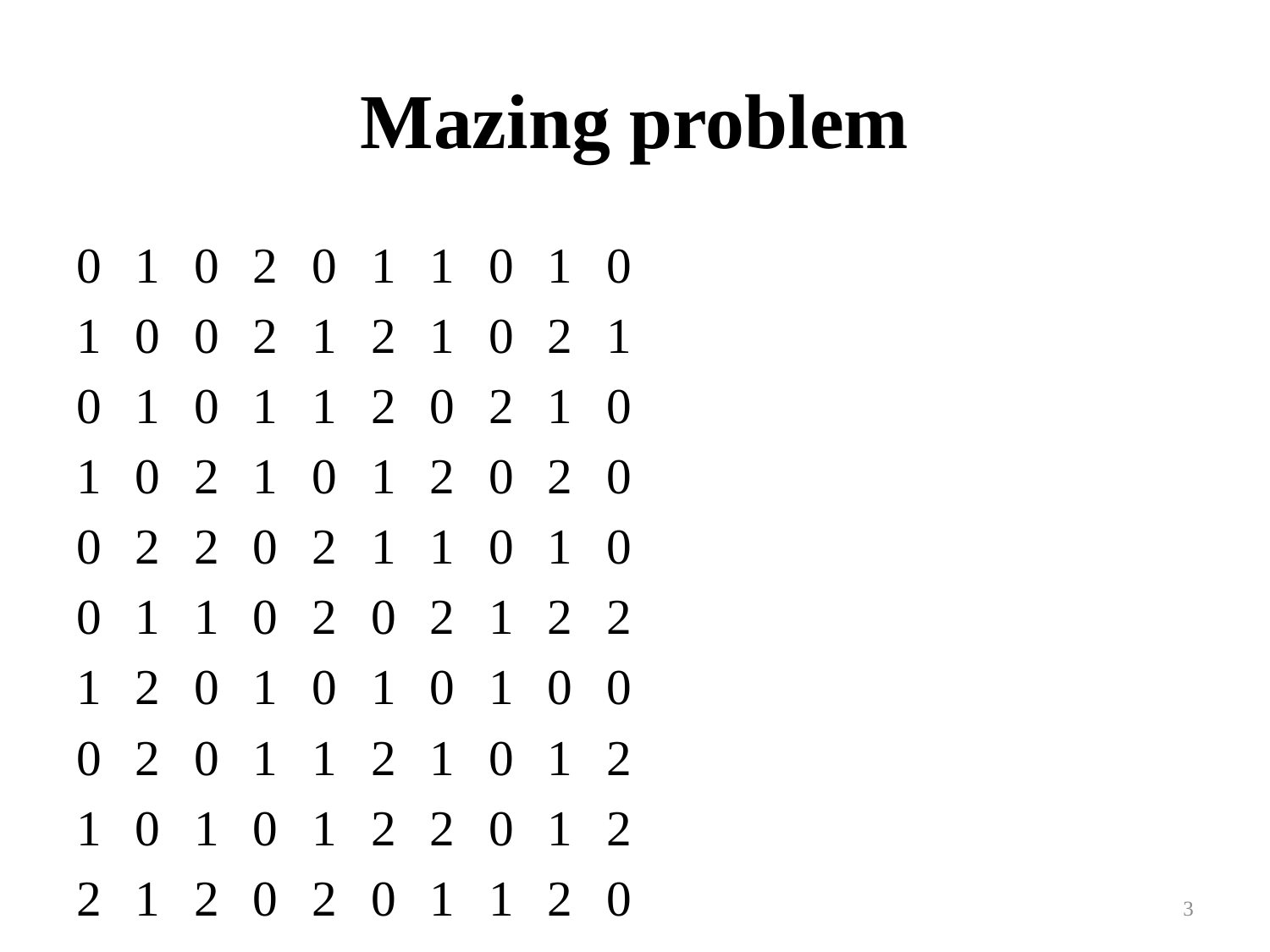

# Mazing problem
0 1 0 2 0 1 1 0 1 0
1 0 0 2 1 2 1 0 2 1
0 1 0 1 1 2 0 2 1 0
1 0 2 1 0 1 2 0 2 0
0 2 2 0 2 1 1 0 1 0
0 1 1 0 2 0 2 1 2 2
1 2 0 1 0 1 0 1 0 0
0 2 0 1 1 2 1 0 1 2
1 0 1 0 1 2 2 0 1 2
2 1 2 0 2 0 1 1 2 0

3